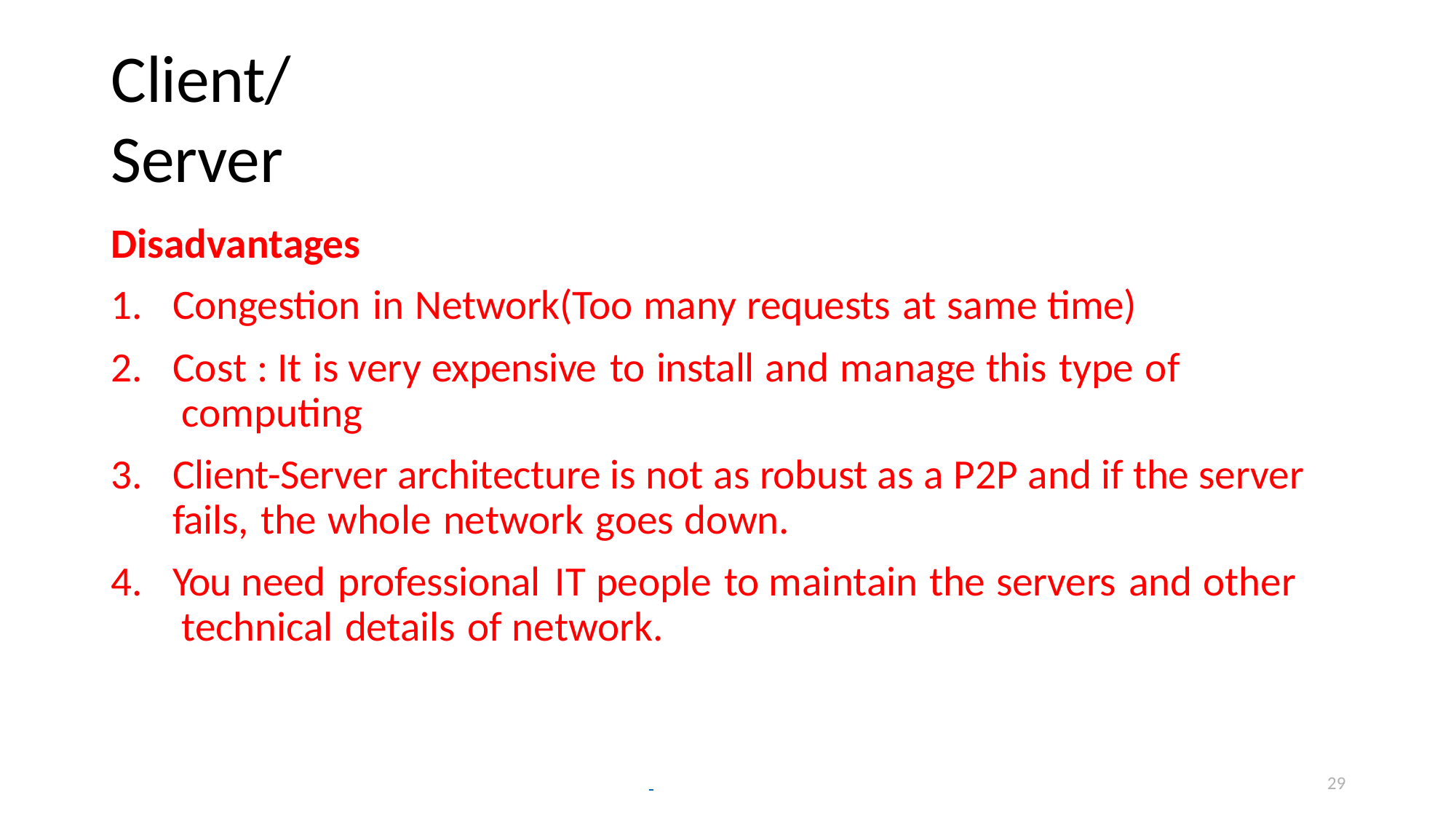

# Client/Server
Disadvantages
Congestion in Network(Too many requests at same time)
Cost : It is very expensive to install and manage this type of  computing
Client-Server architecture is not as robust as a P2P and if the server  fails, the whole network goes down.
You need professional IT people to maintain the servers and other  technical details of network.

29